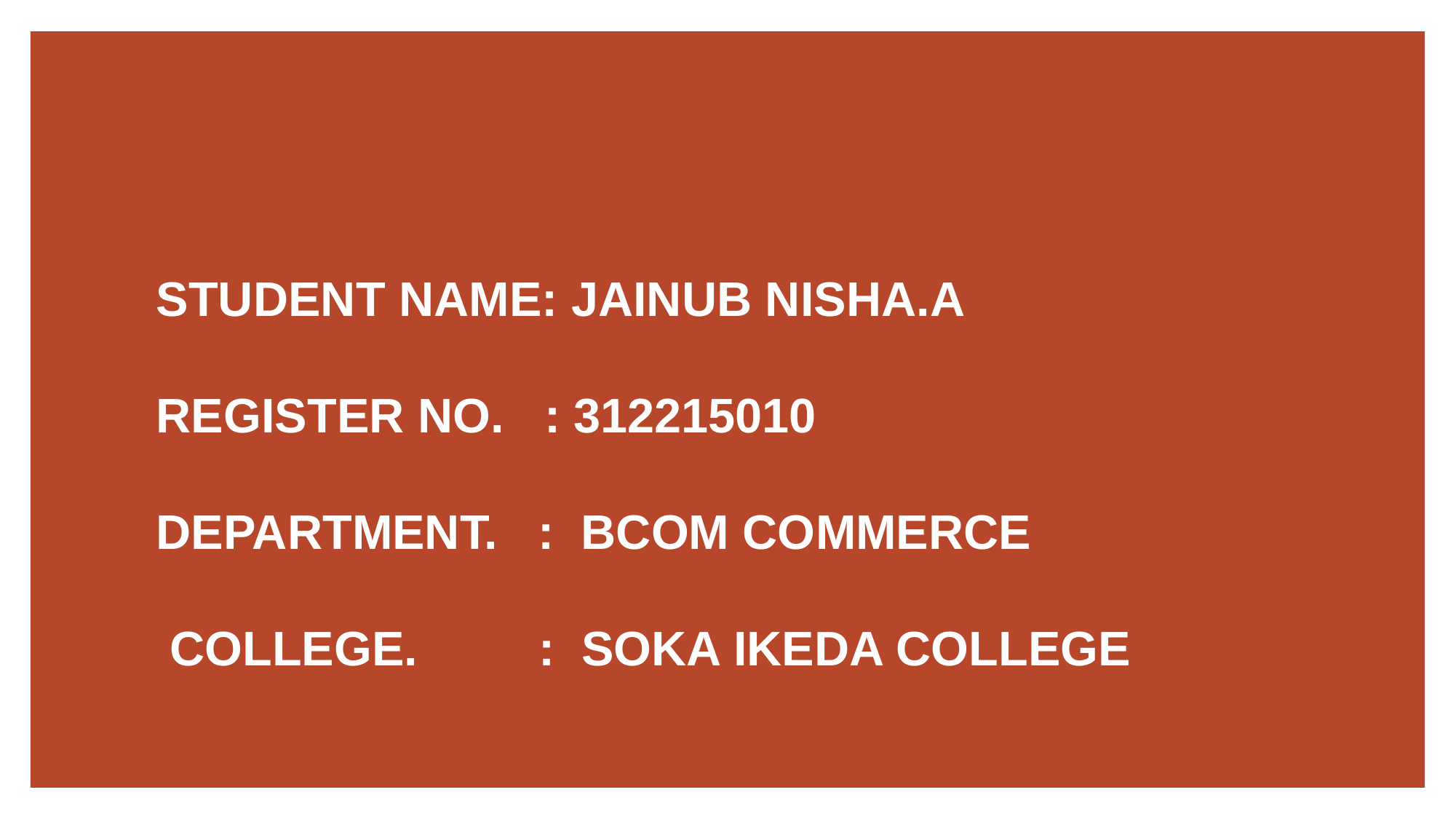

STUDENT NAME: JAINUB NISHA.A

REGISTER NO.   : 312215010

DEPARTMENT.   :  BCOM COMMERCE

 COLLEGE.         :  SOKA IKEDA COLLEGE